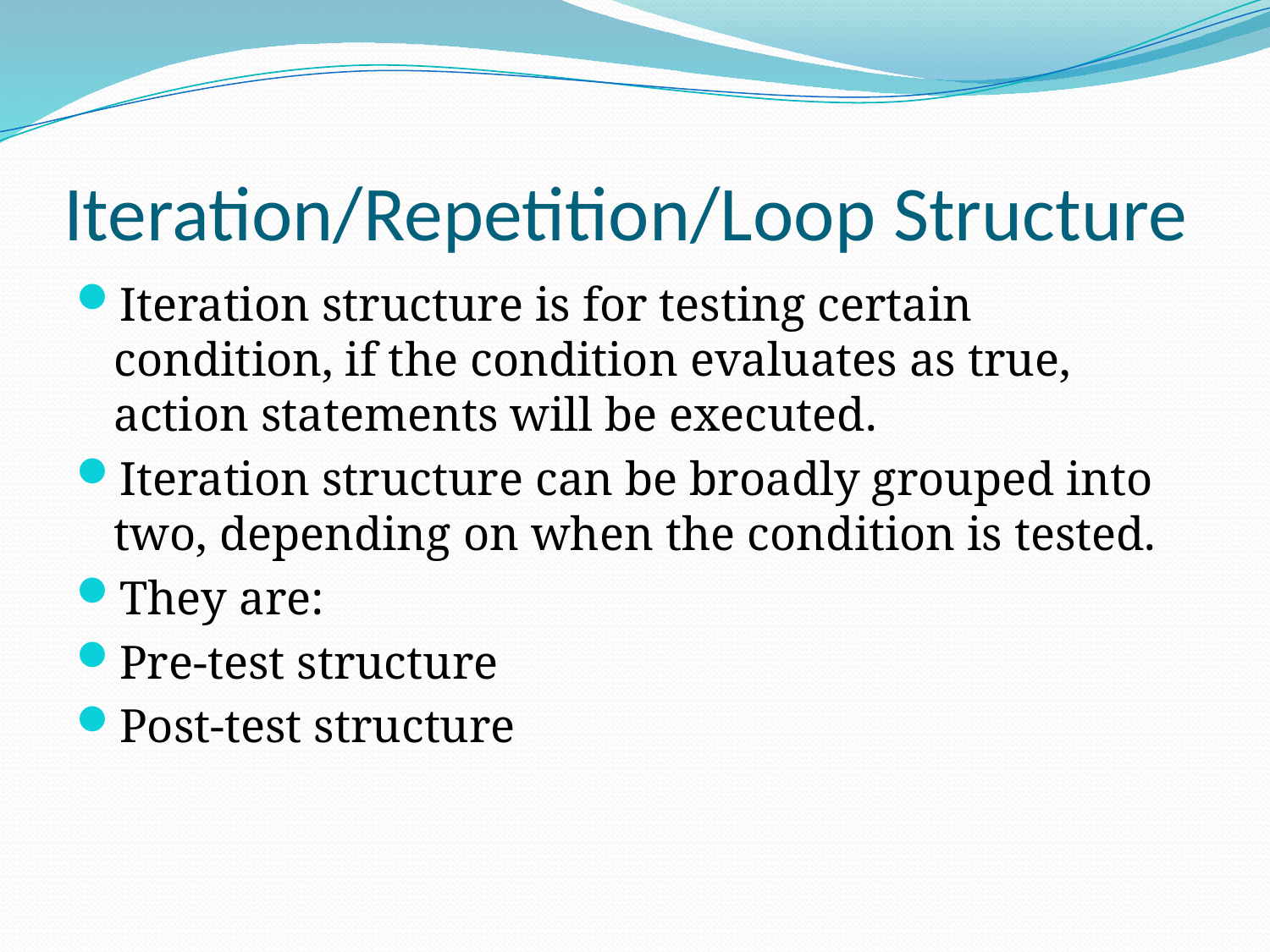

# Iteration/Repetition/Loop Structure
Iteration structure is for testing certain condition, if the condition evaluates as true, action statements will be executed.
Iteration structure can be broadly grouped into two, depending on when the condition is tested.
They are:
Pre-test structure
Post-test structure